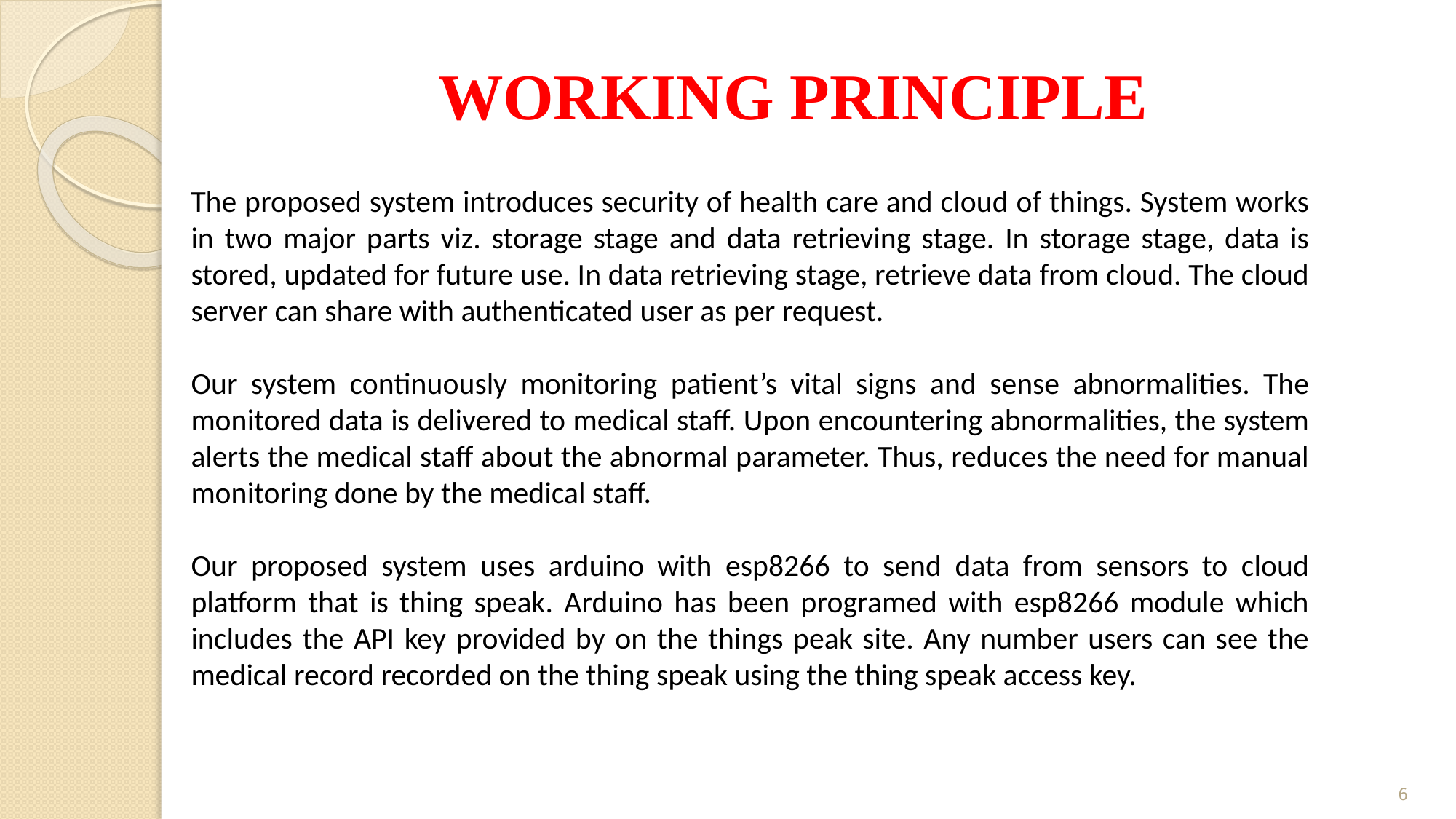

WORKING PRINCIPLE

The proposed system introduces security of health care and cloud of things. System works in two major parts viz. storage stage and data retrieving stage. In storage stage, data is stored, updated for future use. In data retrieving stage, retrieve data from cloud. The cloud server can share with authenticated user as per request.

Our system continuously monitoring patient’s vital signs and sense abnormalities. The monitored data is delivered to medical staff. Upon encountering abnormalities, the system alerts the medical staff about the abnormal parameter. Thus, reduces the need for manual monitoring done by the medical staff.

Our proposed system uses arduino with esp8266 to send data from sensors to cloud platform that is thing speak. Arduino has been programed with esp8266 module which includes the API key provided by on the things peak site. Any number users can see the medical record recorded on the thing speak using the thing speak access key.
6